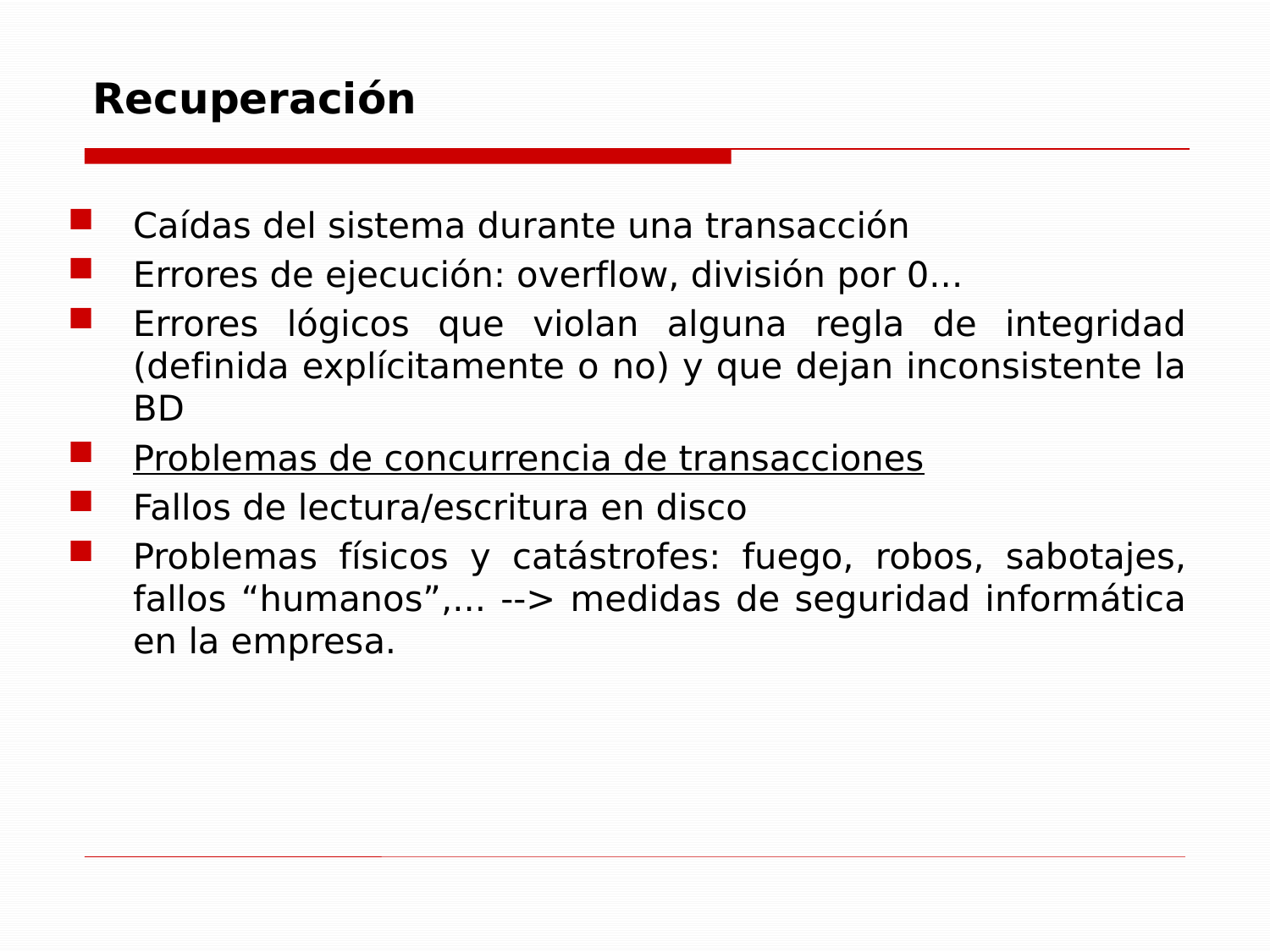

# Recuperación
Caídas del sistema durante una transacción
Errores de ejecución: overflow, división por 0...
Errores lógicos que violan alguna regla de integridad (definida explícitamente o no) y que dejan inconsistente la BD
Problemas de concurrencia de transacciones
Fallos de lectura/escritura en disco
Problemas físicos y catástrofes: fuego, robos, sabotajes, fallos “humanos”,... --> medidas de seguridad informática en la empresa.